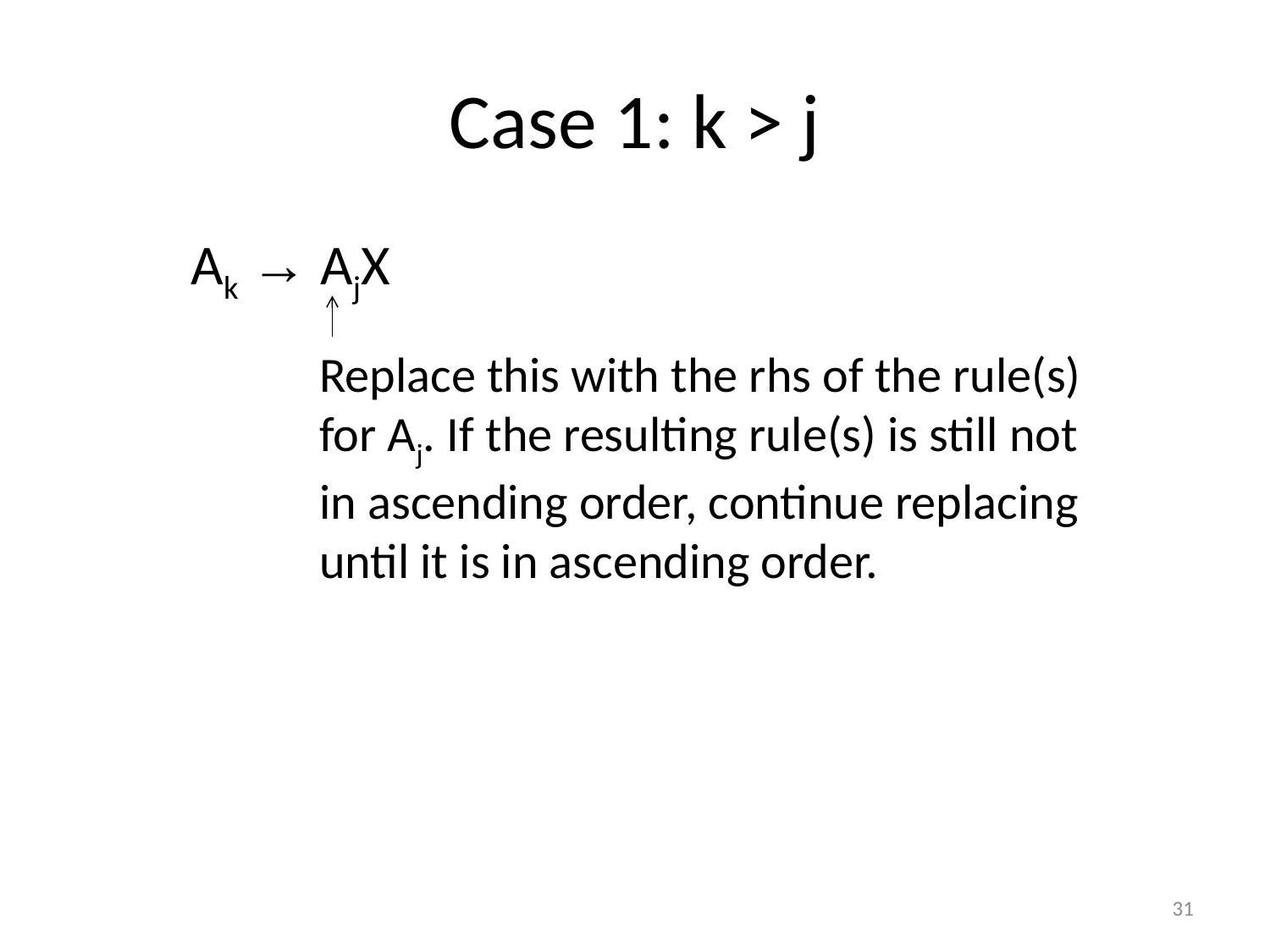

# Case 1: k > j
Ak → AjX
Replace this with the rhs of the rule(s) for Aj. If the resulting rule(s) is still not in ascending order, continue replacing until it is in ascending order.
31